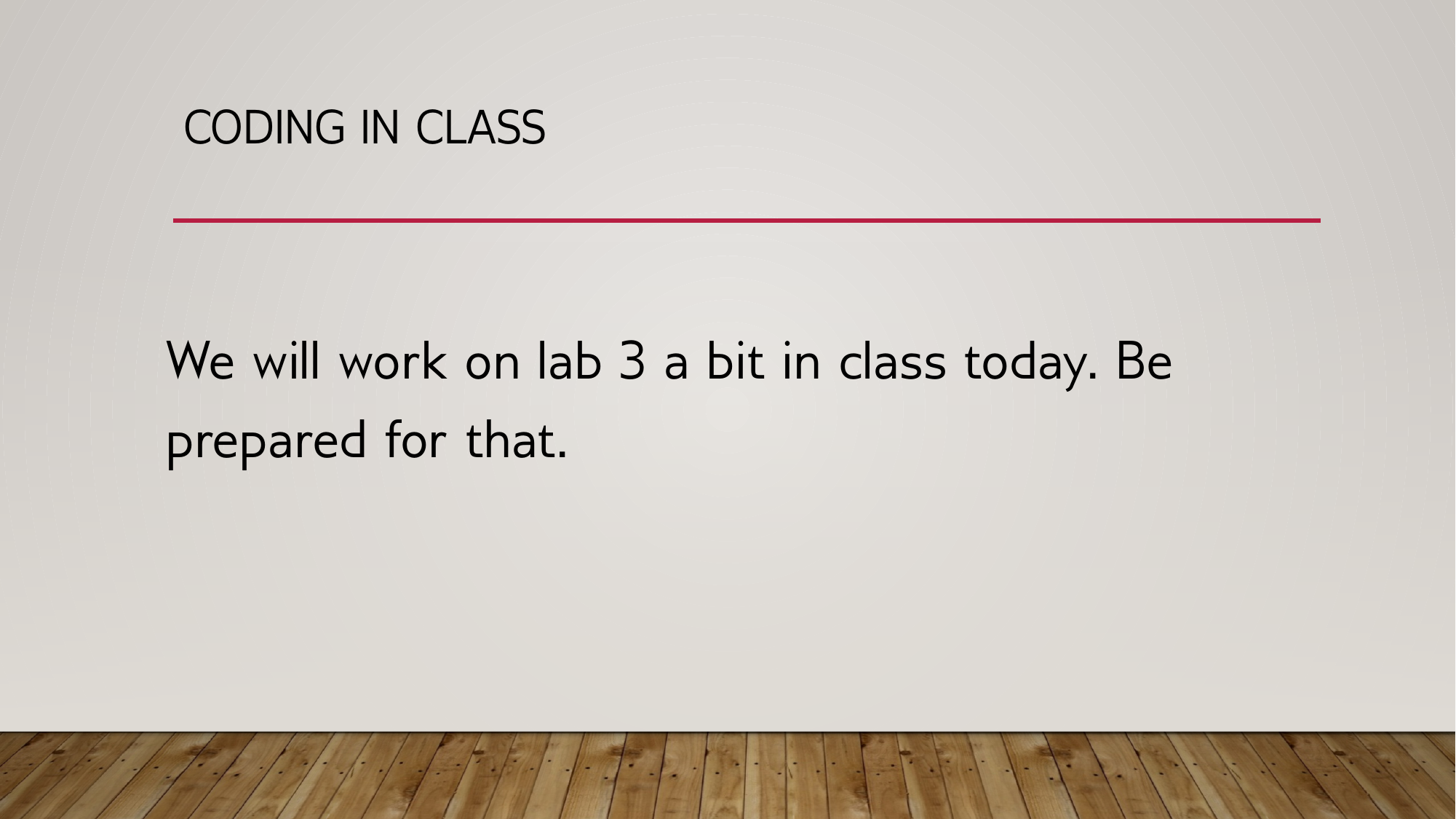

# Coding in class
We will work on lab 3 a bit in class today. Be prepared for that.